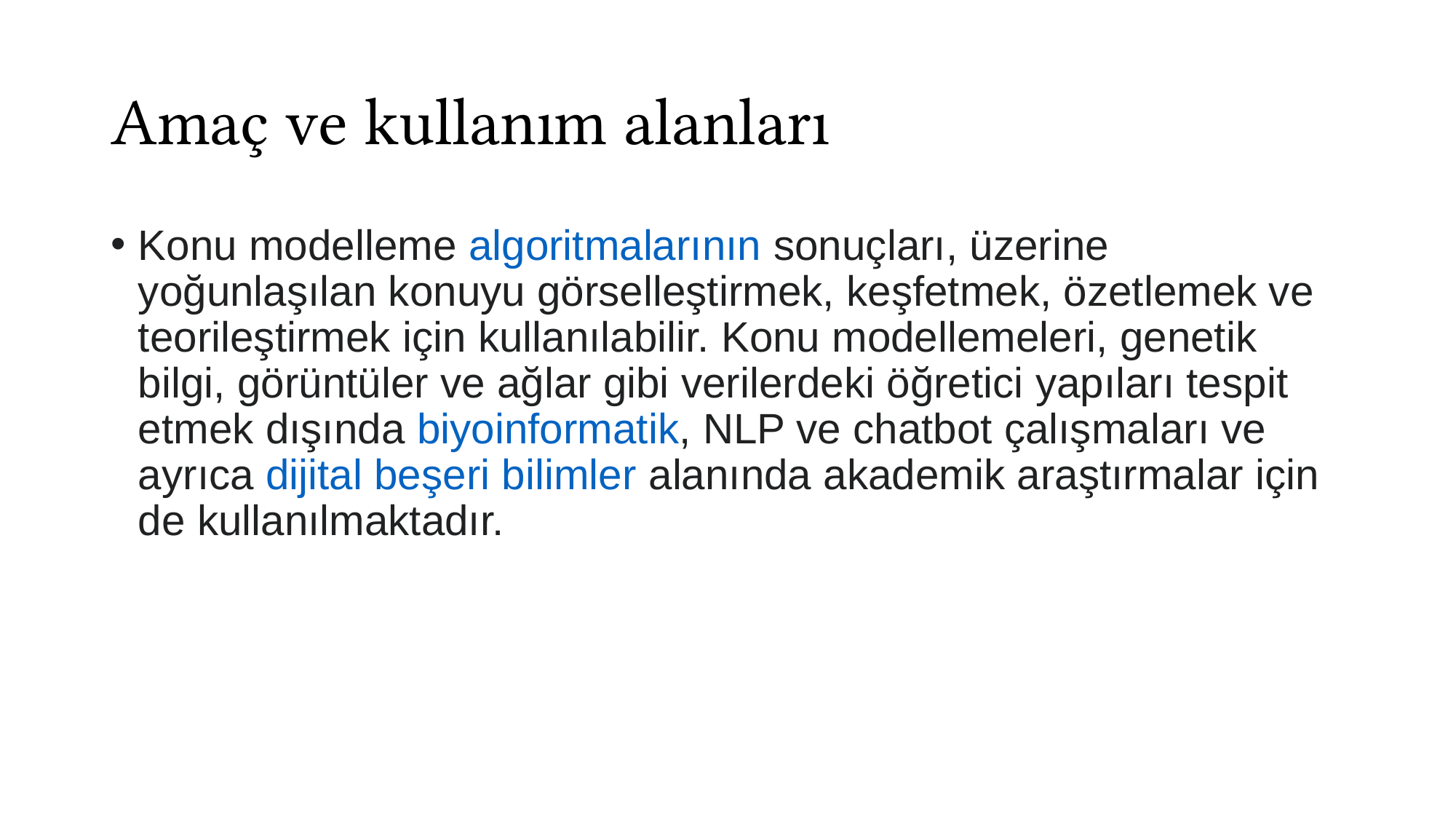

# Amaç ve kullanım alanları
Konu modelleme algoritmalarının sonuçları, üzerine yoğunlaşılan konuyu görselleştirmek, keşfetmek, özetlemek ve teorileştirmek için kullanılabilir. Konu modellemeleri, genetik bilgi, görüntüler ve ağlar gibi verilerdeki öğretici yapıları tespit etmek dışında biyoinformatik, NLP ve chatbot çalışmaları ve ayrıca dijital beşeri bilimler alanında akademik araştırmalar için de kullanılmaktadır.